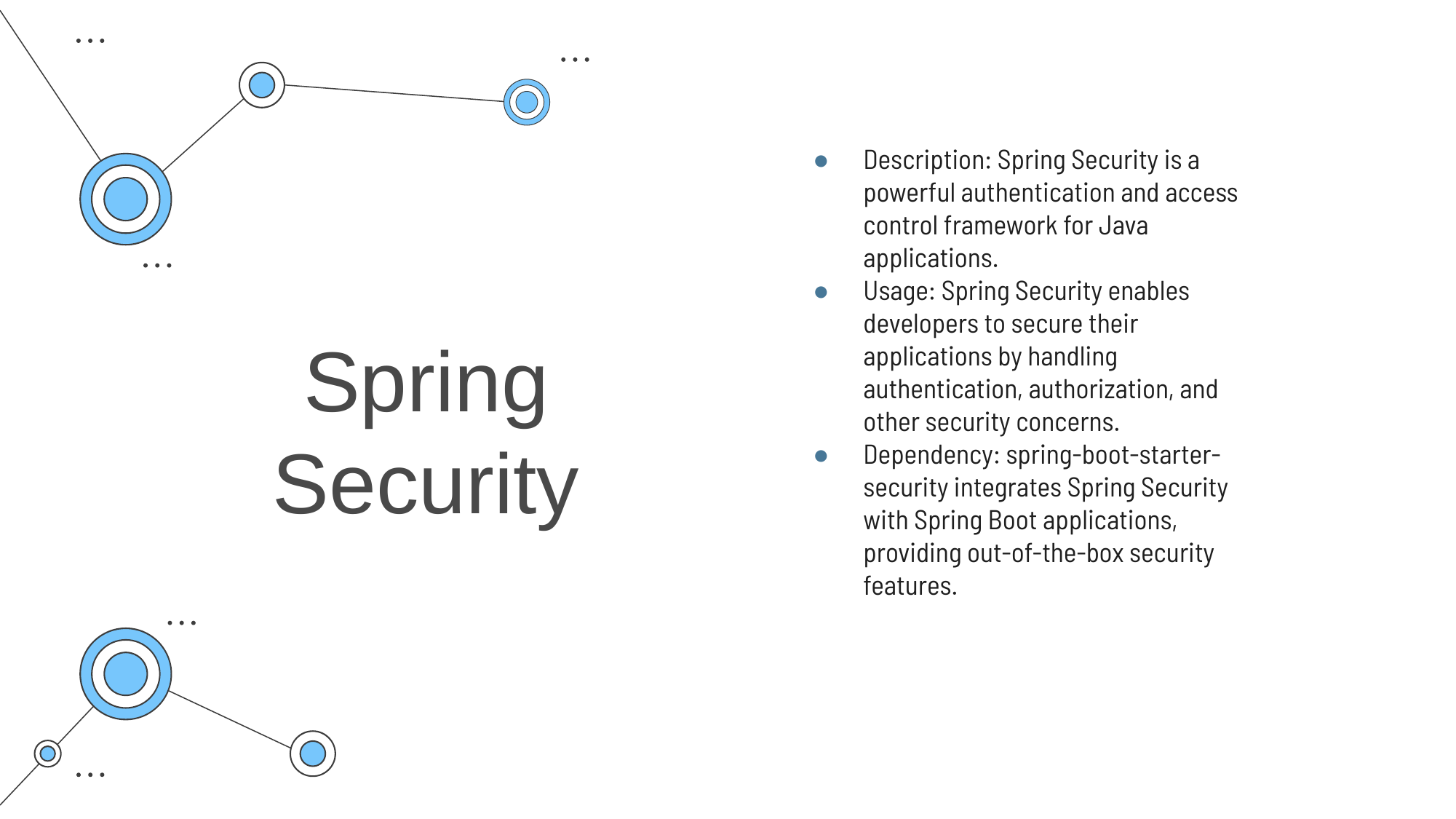

Description: Spring Security is a powerful authentication and access control framework for Java applications.
Usage: Spring Security enables developers to secure their applications by handling authentication, authorization, and other security concerns.
Dependency: spring-boot-starter-security integrates Spring Security with Spring Boot applications, providing out-of-the-box security features.
# Spring Security